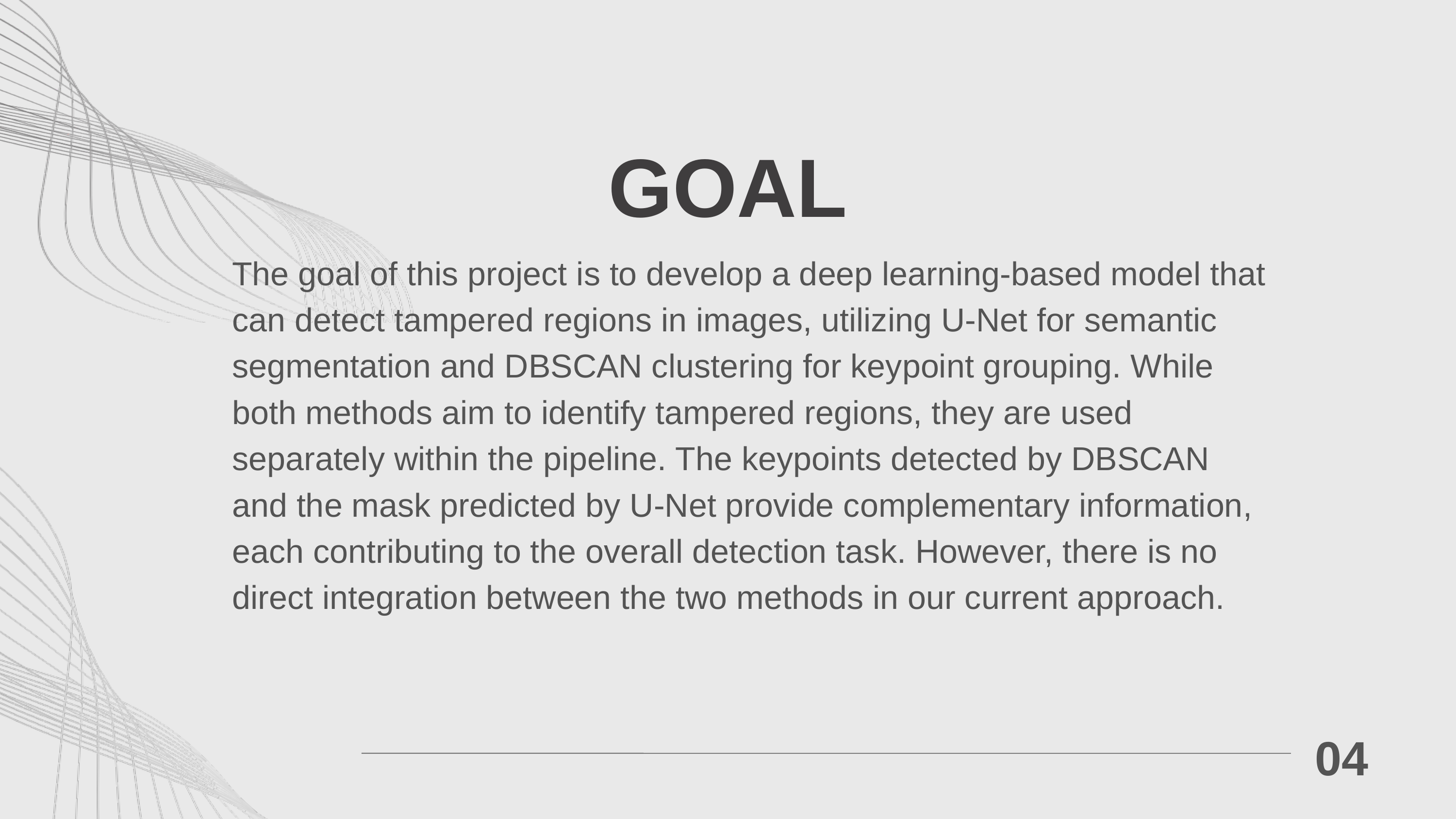

GOAL
The goal of this project is to develop a deep learning-based model that can detect tampered regions in images, utilizing U-Net for semantic segmentation and DBSCAN clustering for keypoint grouping. While both methods aim to identify tampered regions, they are used separately within the pipeline. The keypoints detected by DBSCAN and the mask predicted by U-Net provide complementary information, each contributing to the overall detection task. However, there is no direct integration between the two methods in our current approach.

04